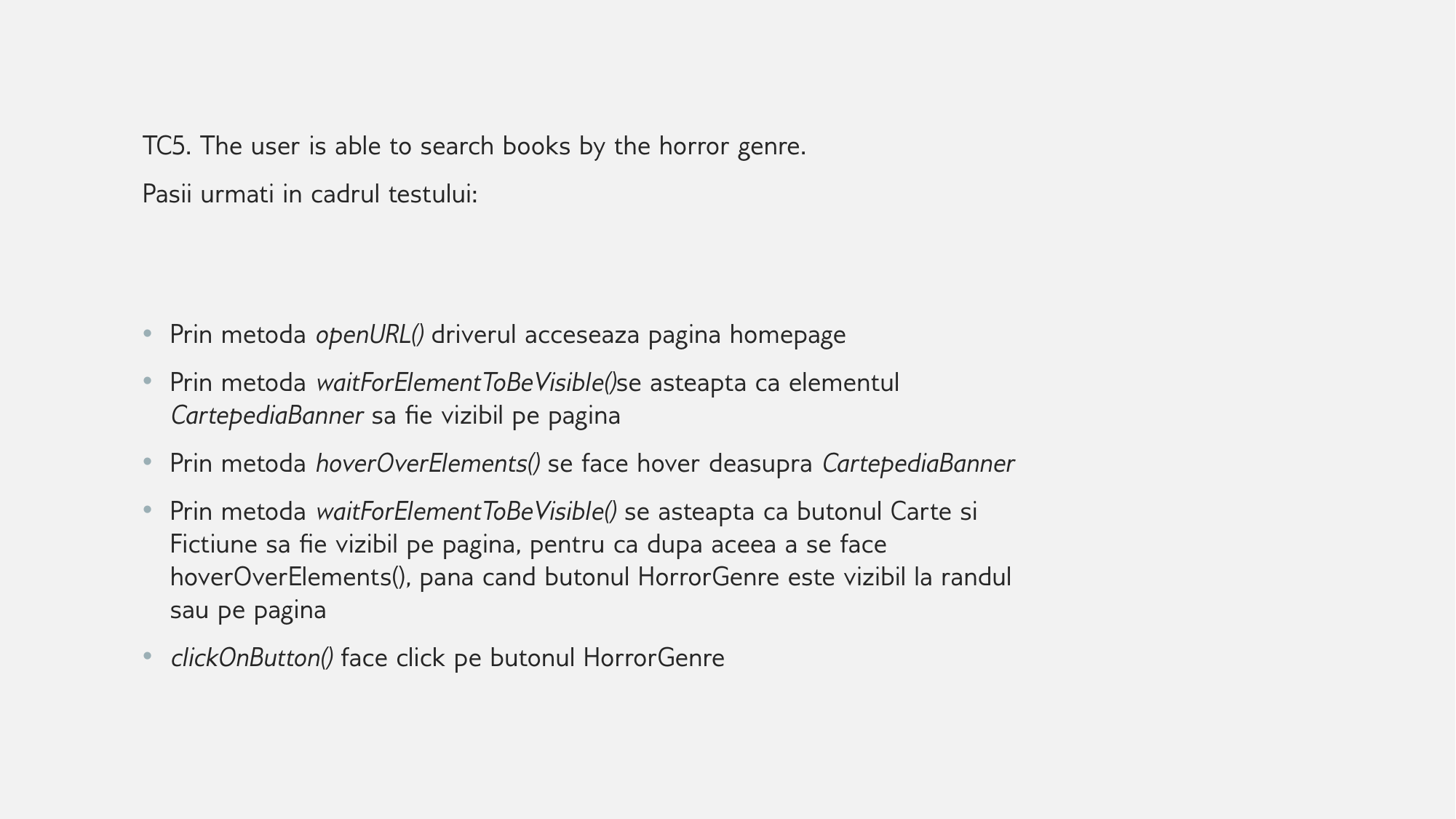

TC5. The user is able to search books by the horror genre.
Pasii urmati in cadrul testului:
Prin metoda openURL() driverul acceseaza pagina homepage
Prin metoda waitForElementToBeVisible()se asteapta ca elementul CartepediaBanner sa fie vizibil pe pagina
Prin metoda hoverOverElements() se face hover deasupra CartepediaBanner
Prin metoda waitForElementToBeVisible() se asteapta ca butonul Carte si Fictiune sa fie vizibil pe pagina, pentru ca dupa aceea a se face hoverOverElements(), pana cand butonul HorrorGenre este vizibil la randul sau pe pagina
clickOnButton() face click pe butonul HorrorGenre